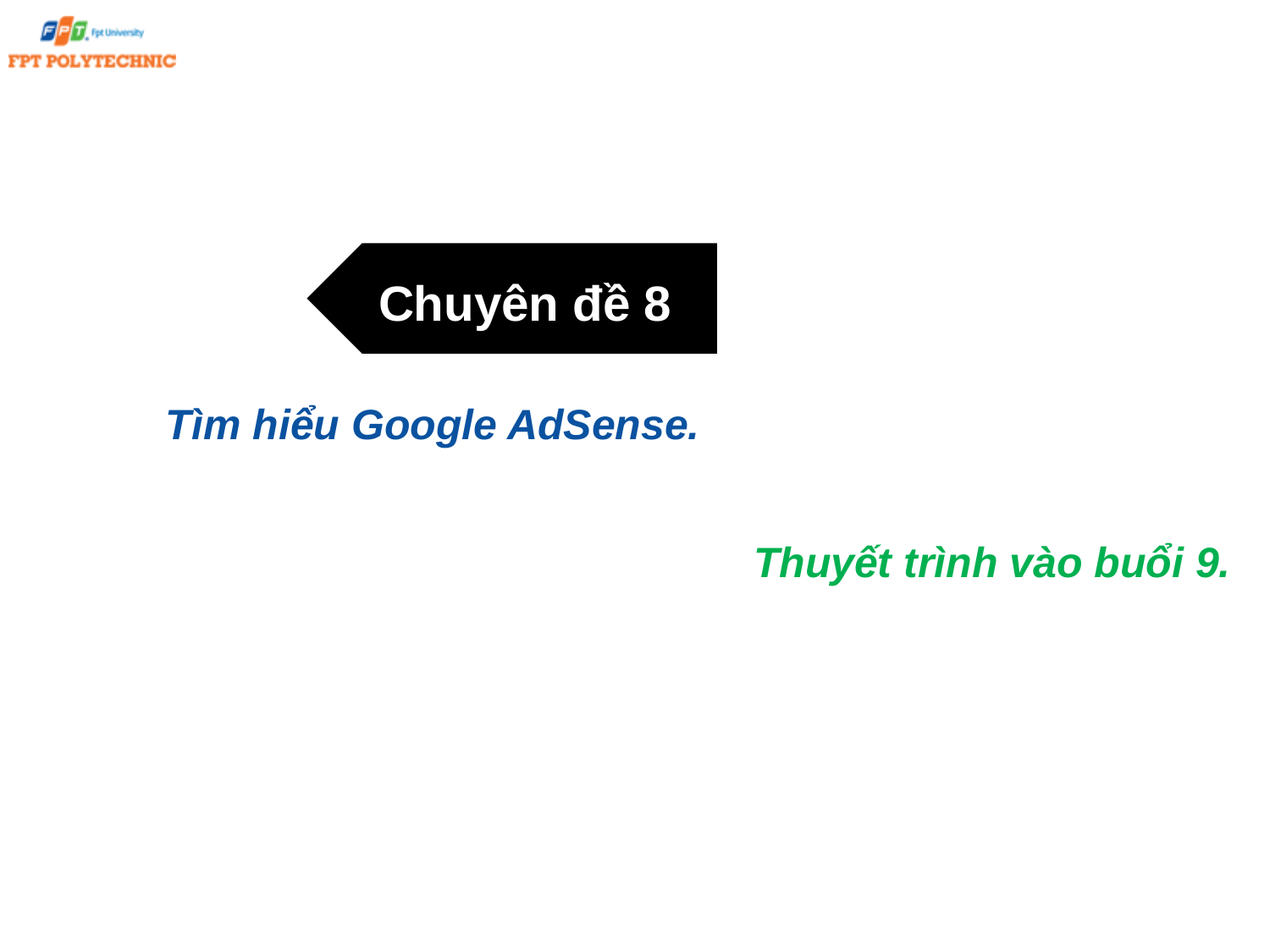

Chuyên đề 8
Tìm hiểu Google AdSense.

Thuyết trình vào buổi 9.